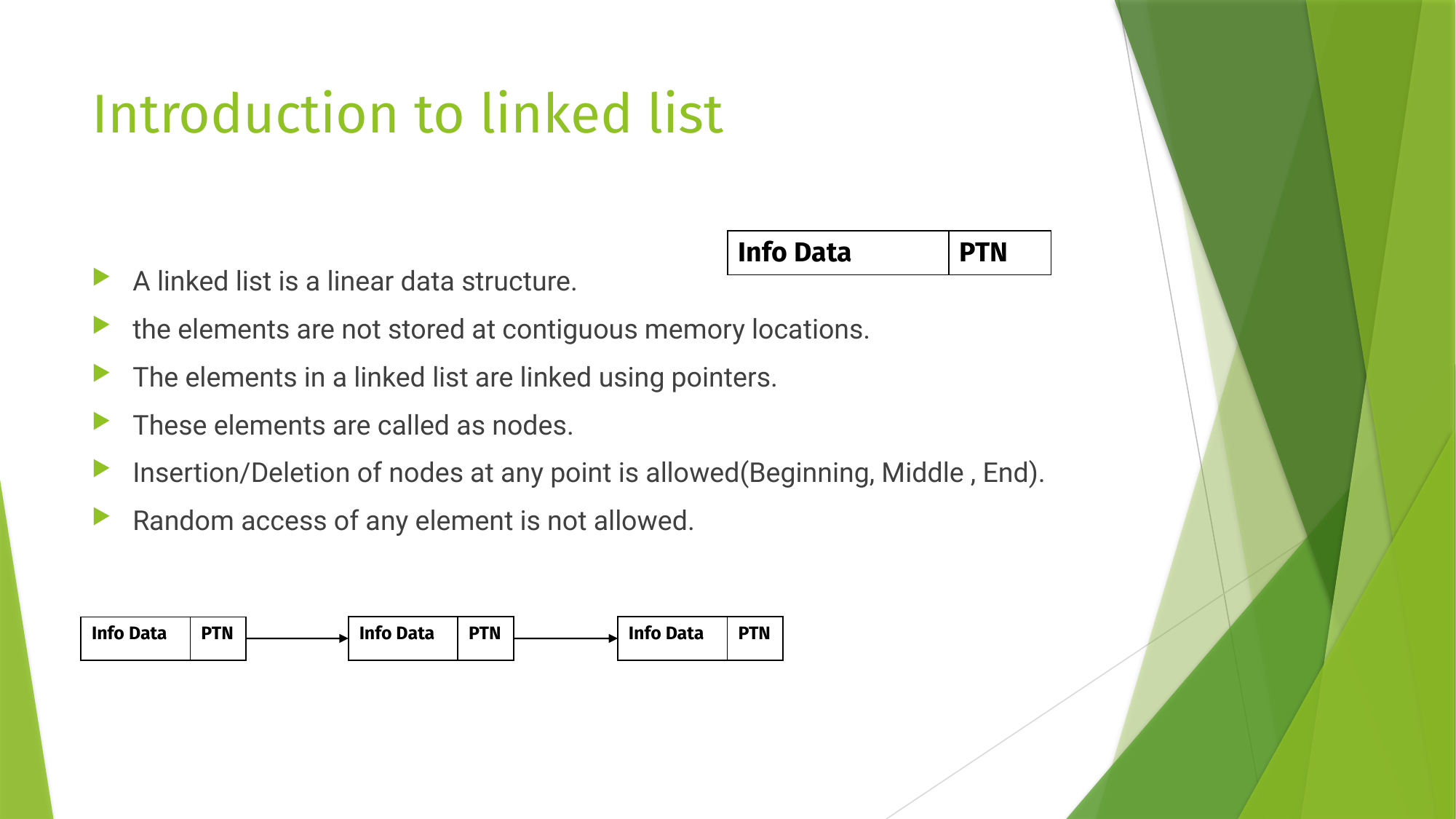

# Introduction to linked list
| Info Data | PTN |
| --- | --- |
A linked list is a linear data structure.
the elements are not stored at contiguous memory locations.
The elements in a linked list are linked using pointers.
These elements are called as nodes.
Insertion/Deletion of nodes at any point is allowed(Beginning, Middle , End).
Random access of any element is not allowed.
| Info Data | PTN |
| --- | --- |
| Info Data | PTN |
| --- | --- |
| Info Data | PTN |
| --- | --- |